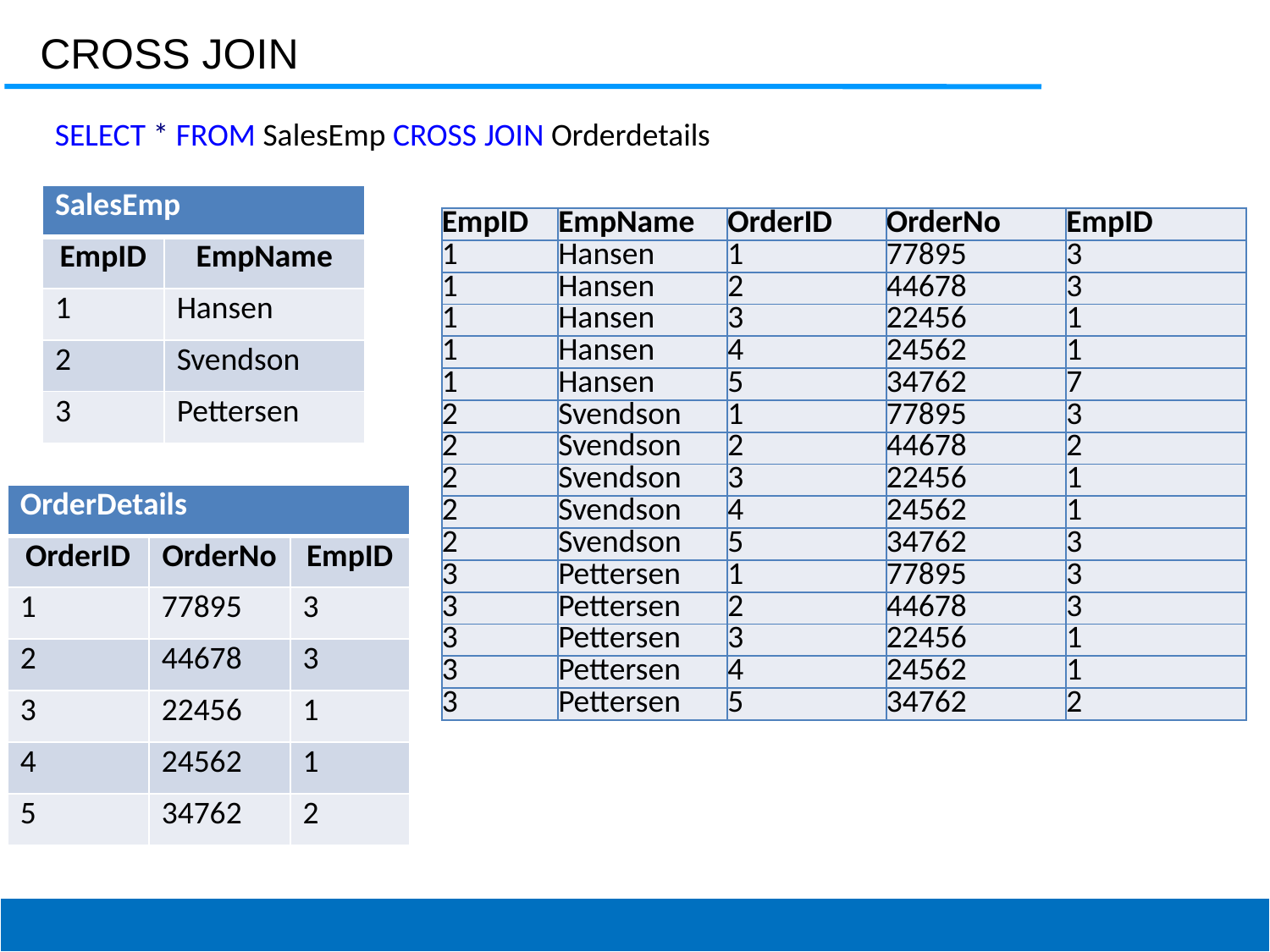

CROSS JOIN

SELECT * FROM SalesEmp CROSS JOIN Orderdetails
| SalesEmp |  |
| --- | --- |
| EmpID | EmpName |
| 1 | Hansen |
| 2 | Svendson |
| 3 | Pettersen |
| EmpID | EmpName | OrderID | OrderNo | EmpID |
| --- | --- | --- | --- | --- |
| 1 | Hansen | 1 | 77895 | 3 |
| 1 | Hansen | 2 | 44678 | 3 |
| 1 | Hansen | 3 | 22456 | 1 |
| 1 | Hansen | 4 | 24562 | 1 |
| 1 | Hansen | 5 | 34762 | 7 |
| 2 | Svendson | 1 | 77895 | 3 |
| 2 | Svendson | 2 | 44678 | 2 |
| 2 | Svendson | 3 | 22456 | 1 |
| 2 | Svendson | 4 | 24562 | 1 |
| 2 | Svendson | 5 | 34762 | 3 |
| 3 | Pettersen | 1 | 77895 | 3 |
| 3 | Pettersen | 2 | 44678 | 3 |
| 3 | Pettersen | 3 | 22456 | 1 |
| 3 | Pettersen | 4 | 24562 | 1 |
| 3 | Pettersen | 5 | 34762 | 2 |
| OrderDetails |  |  |
| --- | --- | --- |
| OrderID | OrderNo | EmpID |
| 1 | 77895 | 3 |
| 2 | 44678 | 3 |
| 3 | 22456 | 1 |
| 4 | 24562 | 1 |
| 5 | 34762 | 2 |